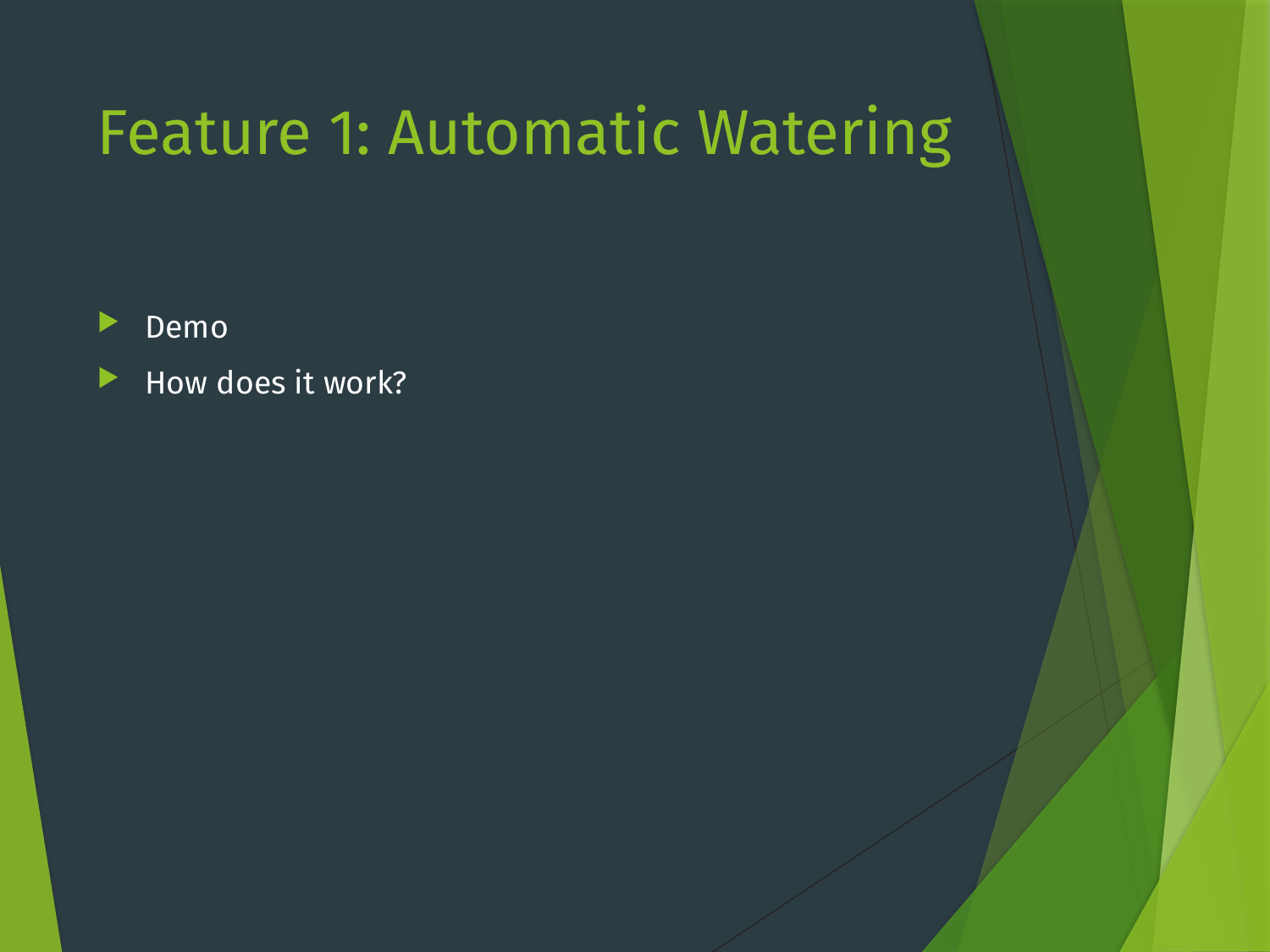

# Feature 1: Automatic Watering
Demo
How does it work?